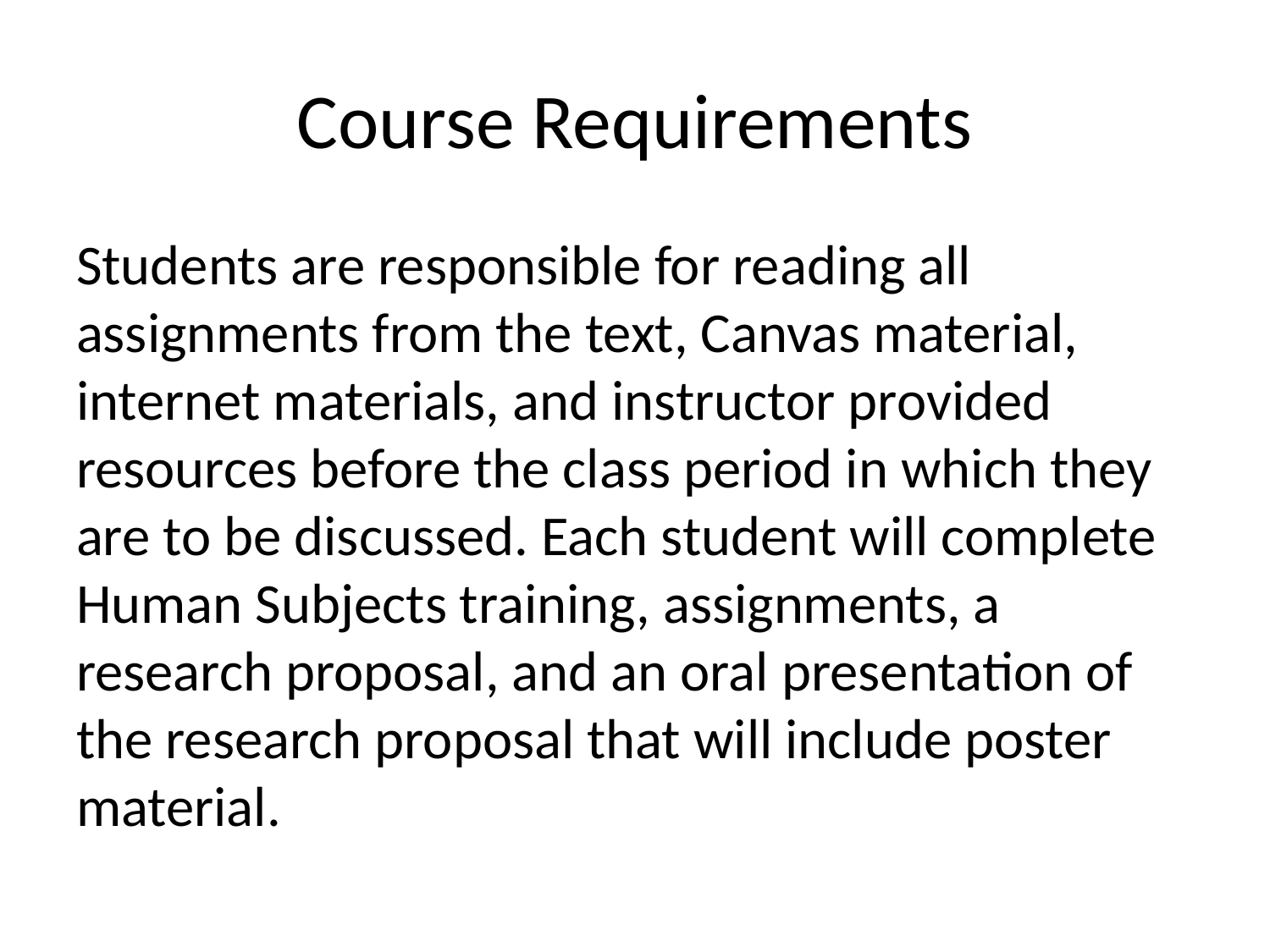

# Course Requirements
Students are responsible for reading all assignments from the text, Canvas material, internet materials, and instructor provided resources before the class period in which they are to be discussed. Each student will complete Human Subjects training, assignments, a research proposal, and an oral presentation of the research proposal that will include poster material.